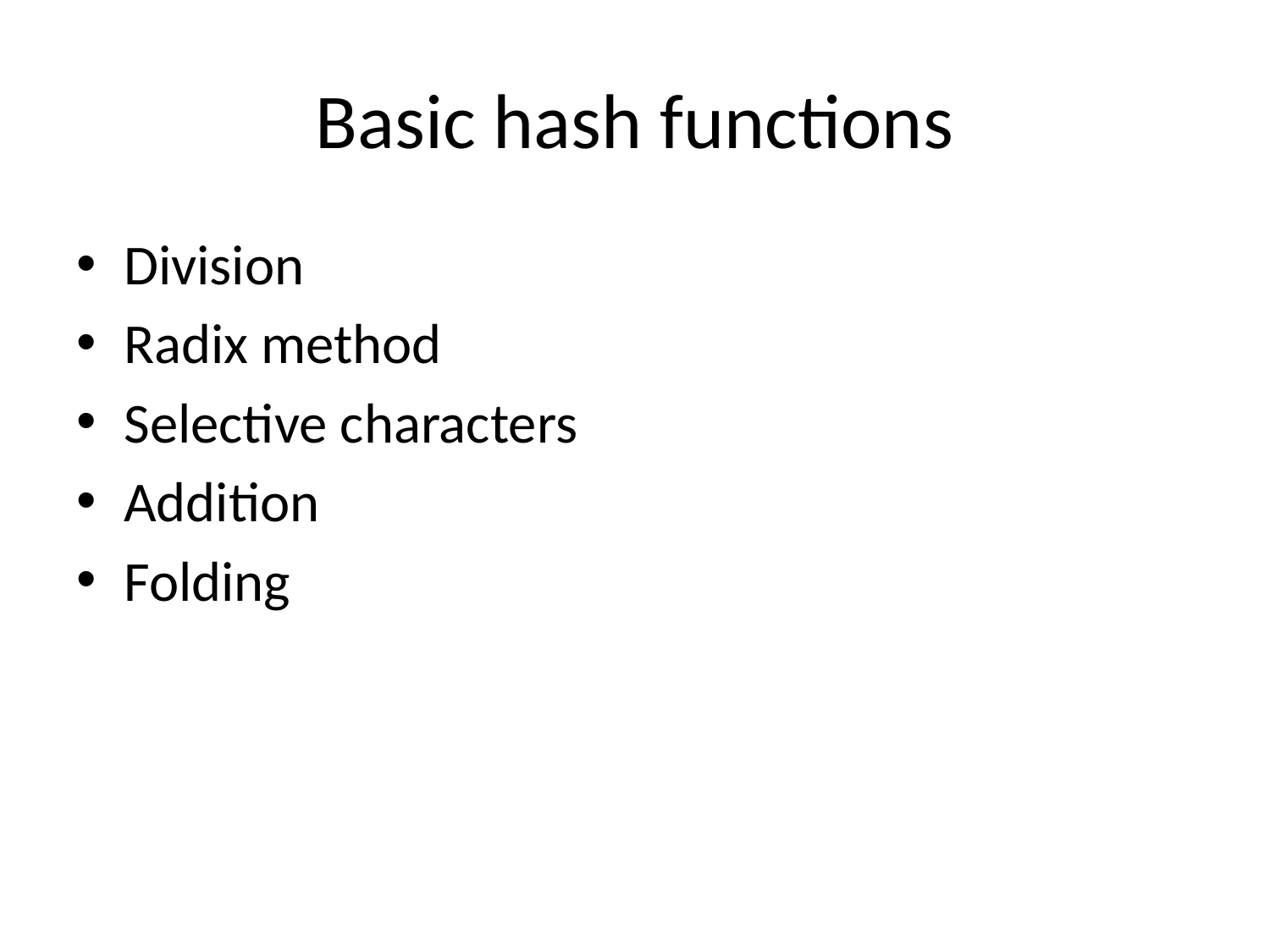

# Basic hash functions
Division
Radix method
Selective characters
Addition
Folding